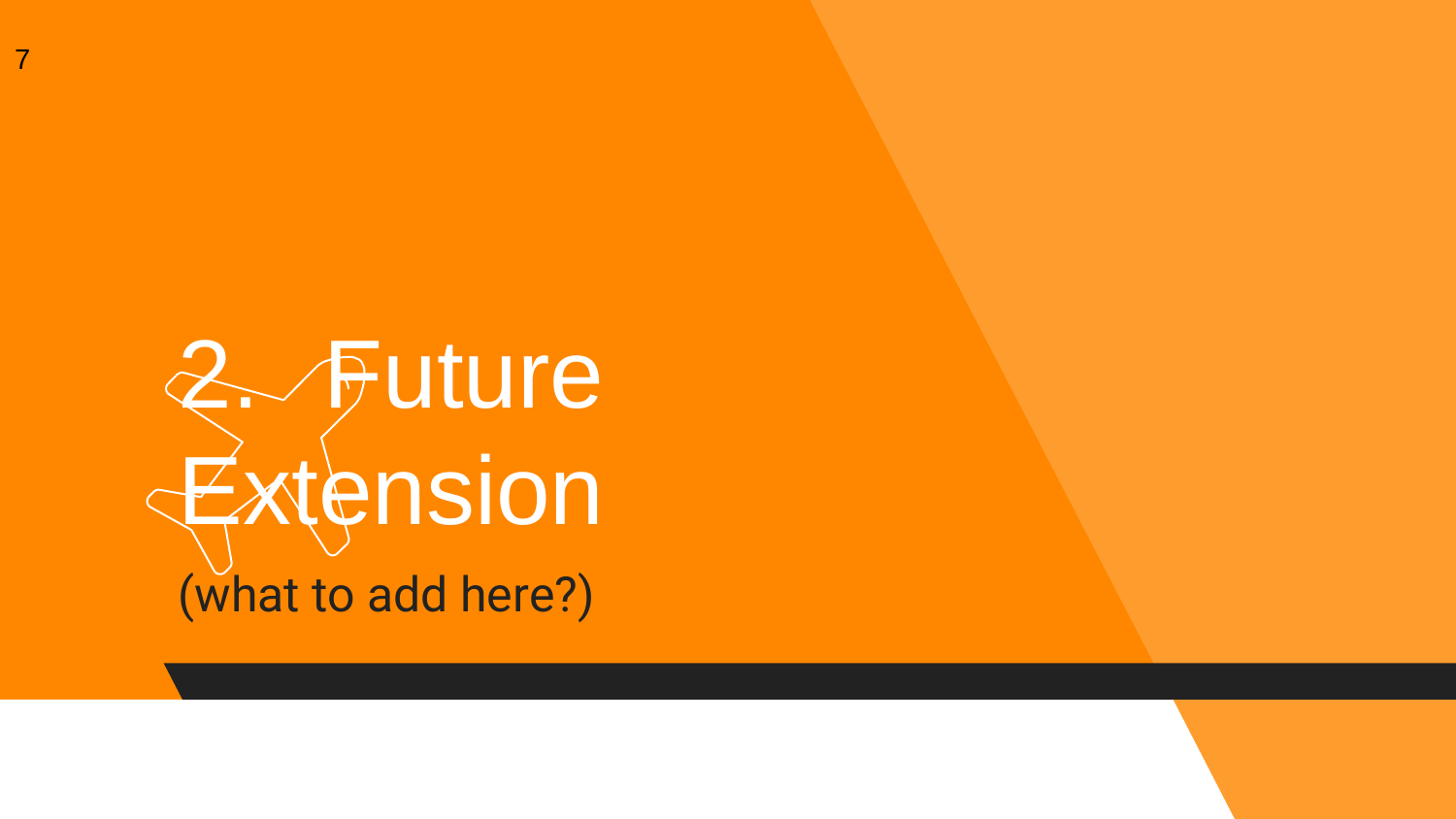

7

# 2.	Future Extension
(what to add here?)